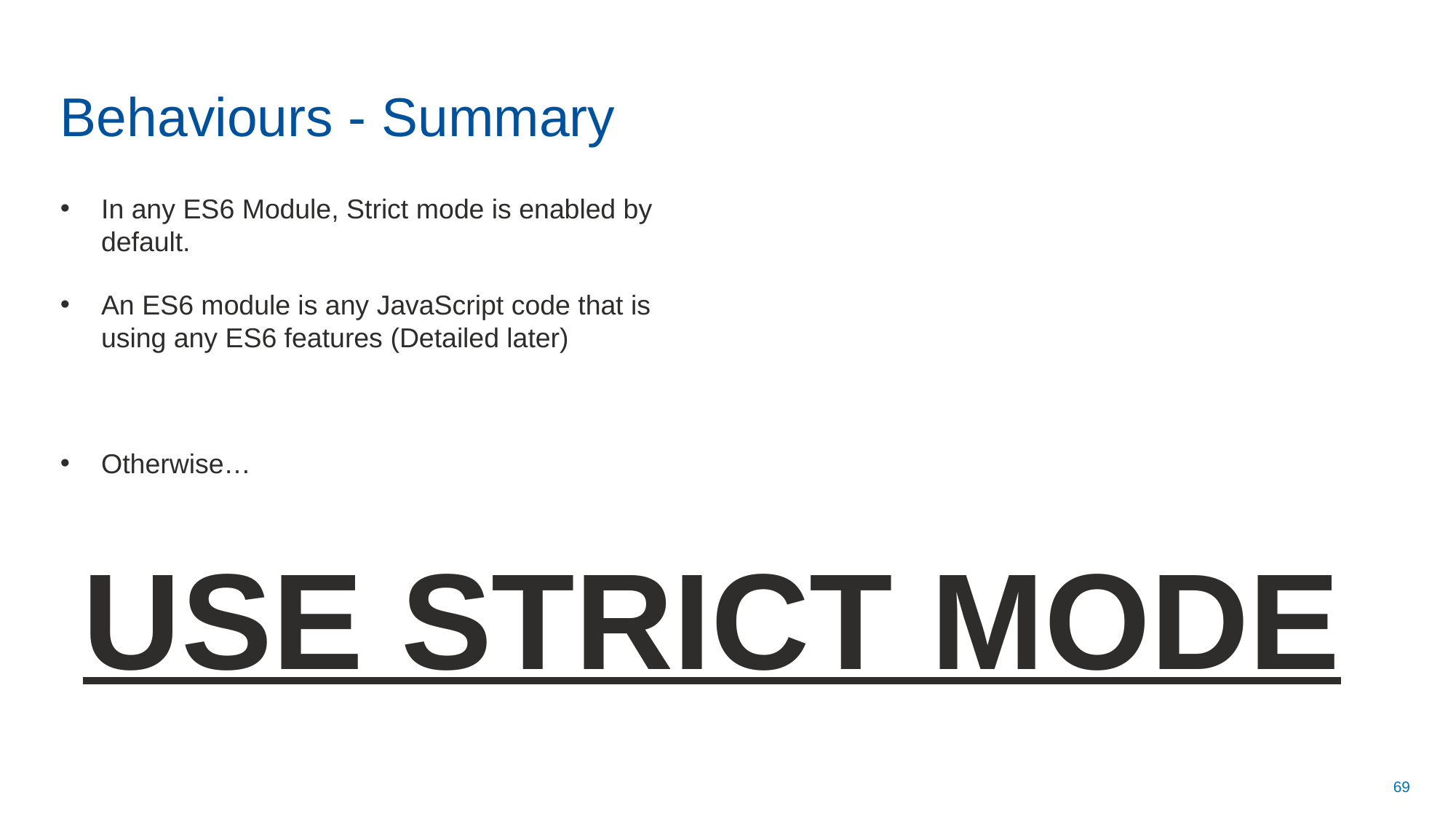

# Behaviours - Summary
In any ES6 Module, Strict mode is enabled by default.
An ES6 module is any JavaScript code that is using any ES6 features (Detailed later)

Otherwise…
USE STRICT MODE